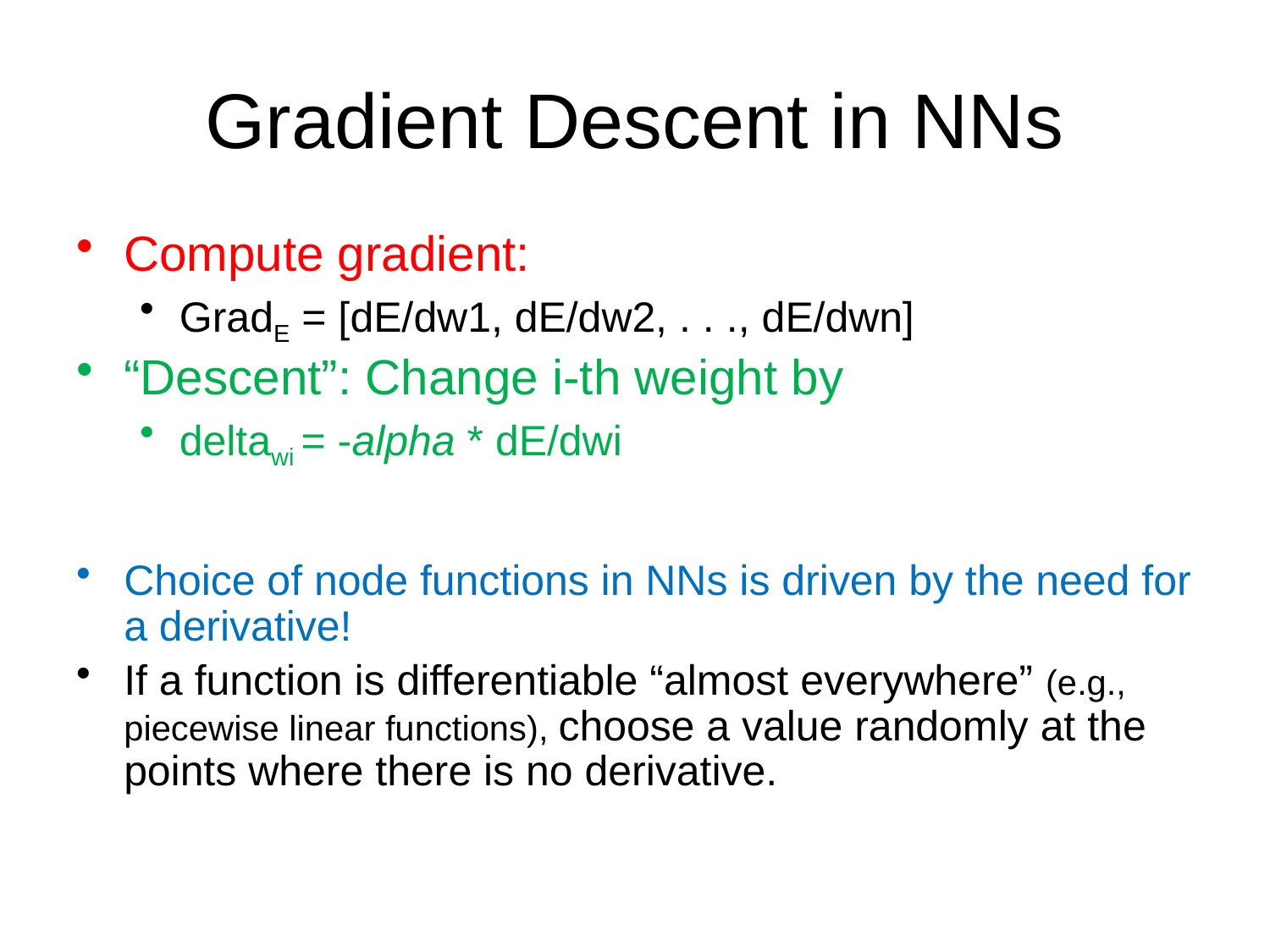

# Gradient Descent in NNs
Compute gradient:
GradE = [dE/dw1, dE/dw2, . . ., dE/dwn]
“Descent”: Change i-th weight by
deltawi = -alpha * dE/dwi

Choice of node functions in NNs is driven by the need for a derivative!
If a function is differentiable “almost everywhere” (e.g., piecewise linear functions), choose a value randomly at the points where there is no derivative.